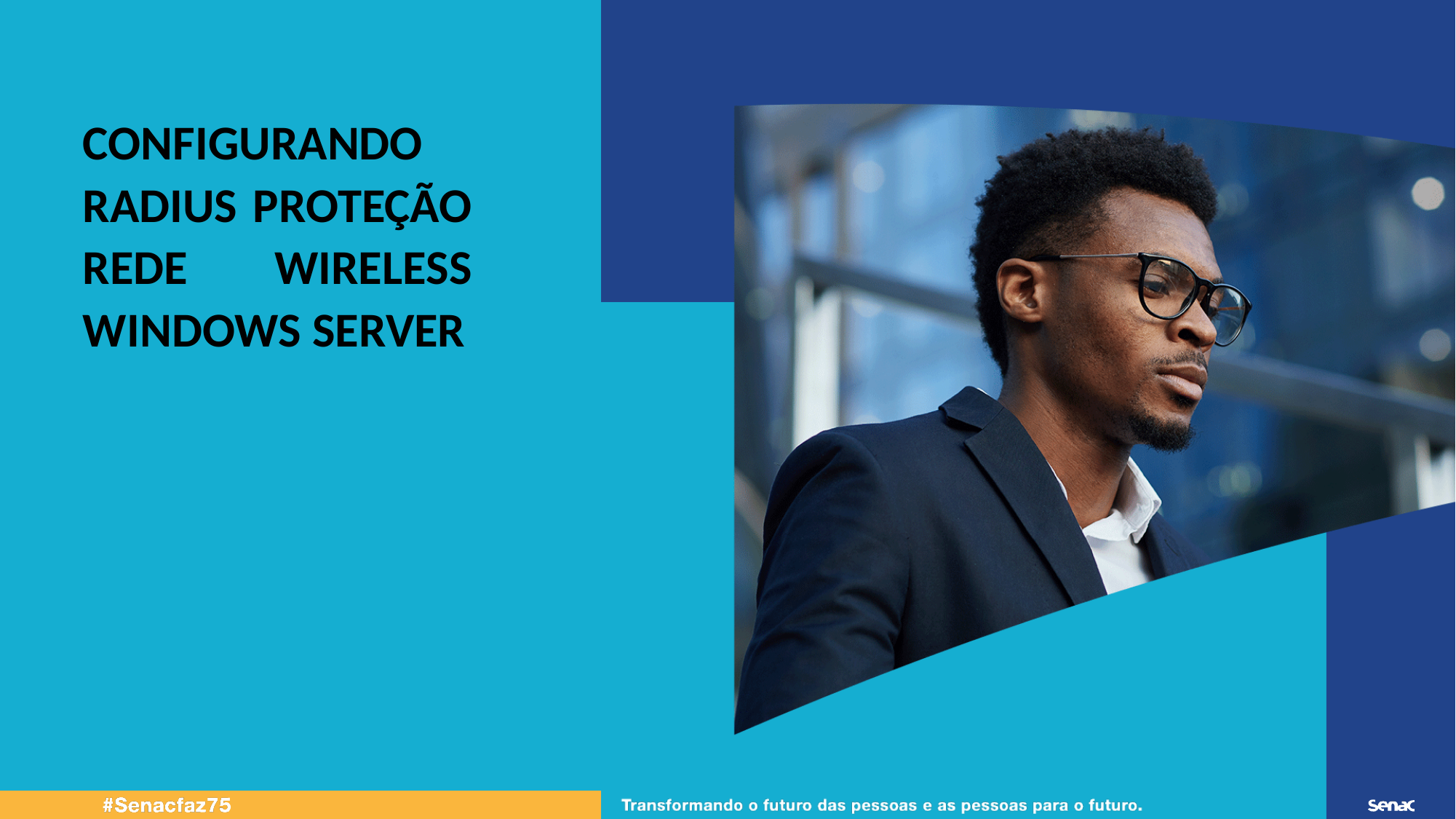

CONFIGURANDO RADIUS PROTEÇÃO REDE WIRELESS WINDOWS SERVER